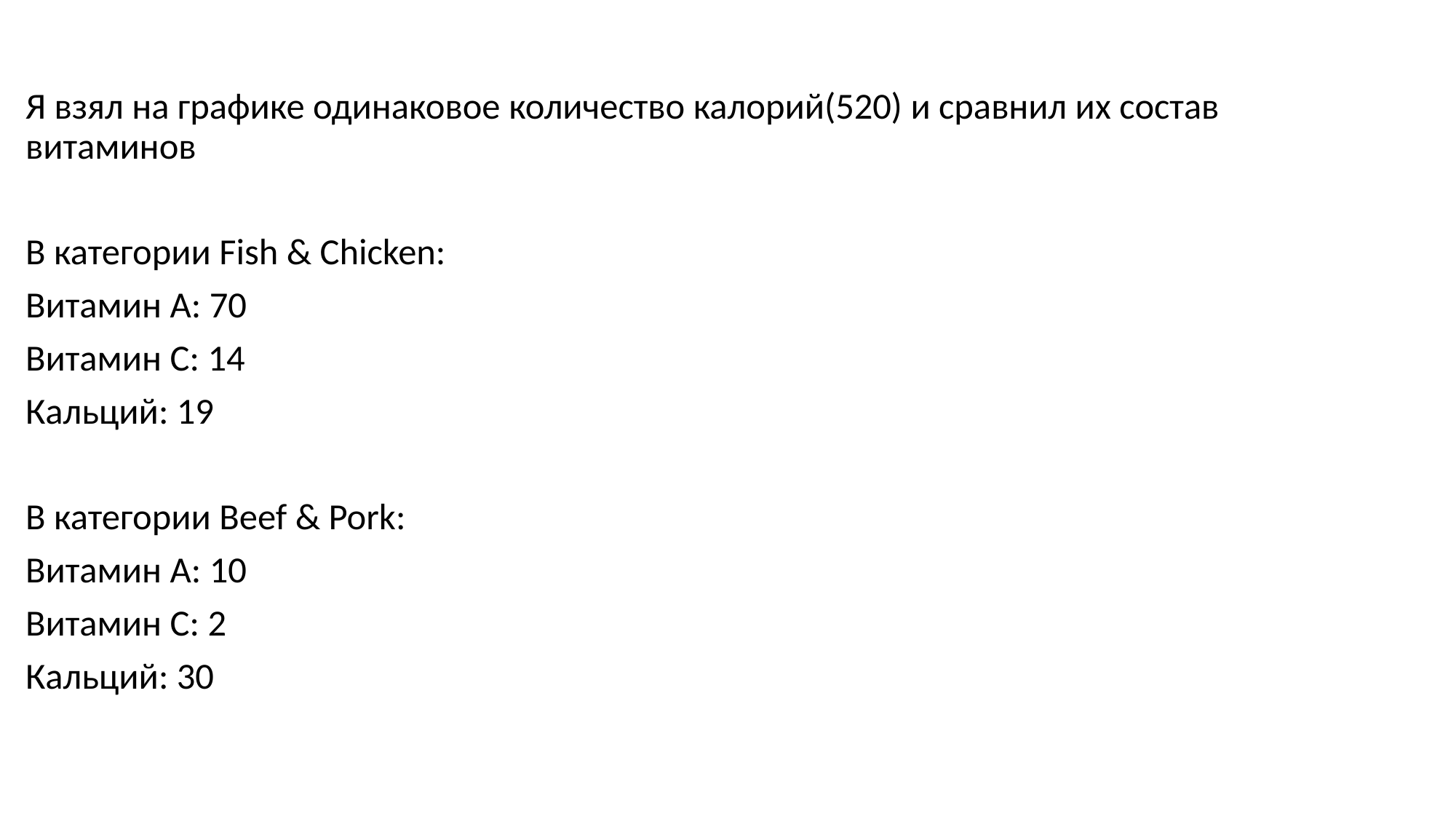

Я взял на графике одинаковое количество калорий(520) и сравнил их состав витаминов

В категории Fish & Chicken:
Витамин A: 70
Витамин C: 14
Кальций: 19

В категории Beef & Pork:
Витамин A: 10
Витамин C: 2
Кальций: 30